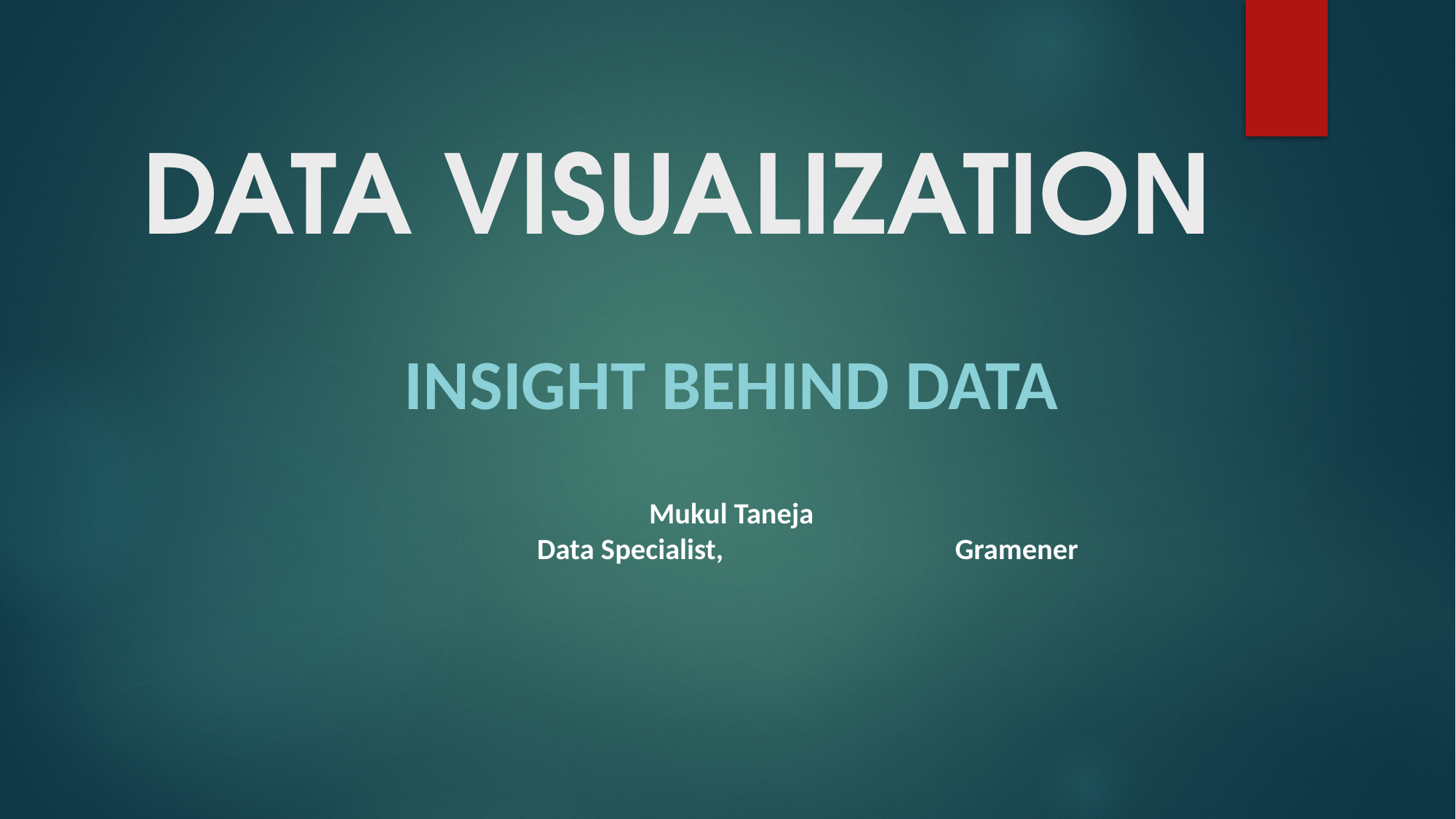

# DATA VISUALIZATION
INSIGHT BEHIND DATA

Mukul Taneja
								       Data Specialist, 									                      Gramener